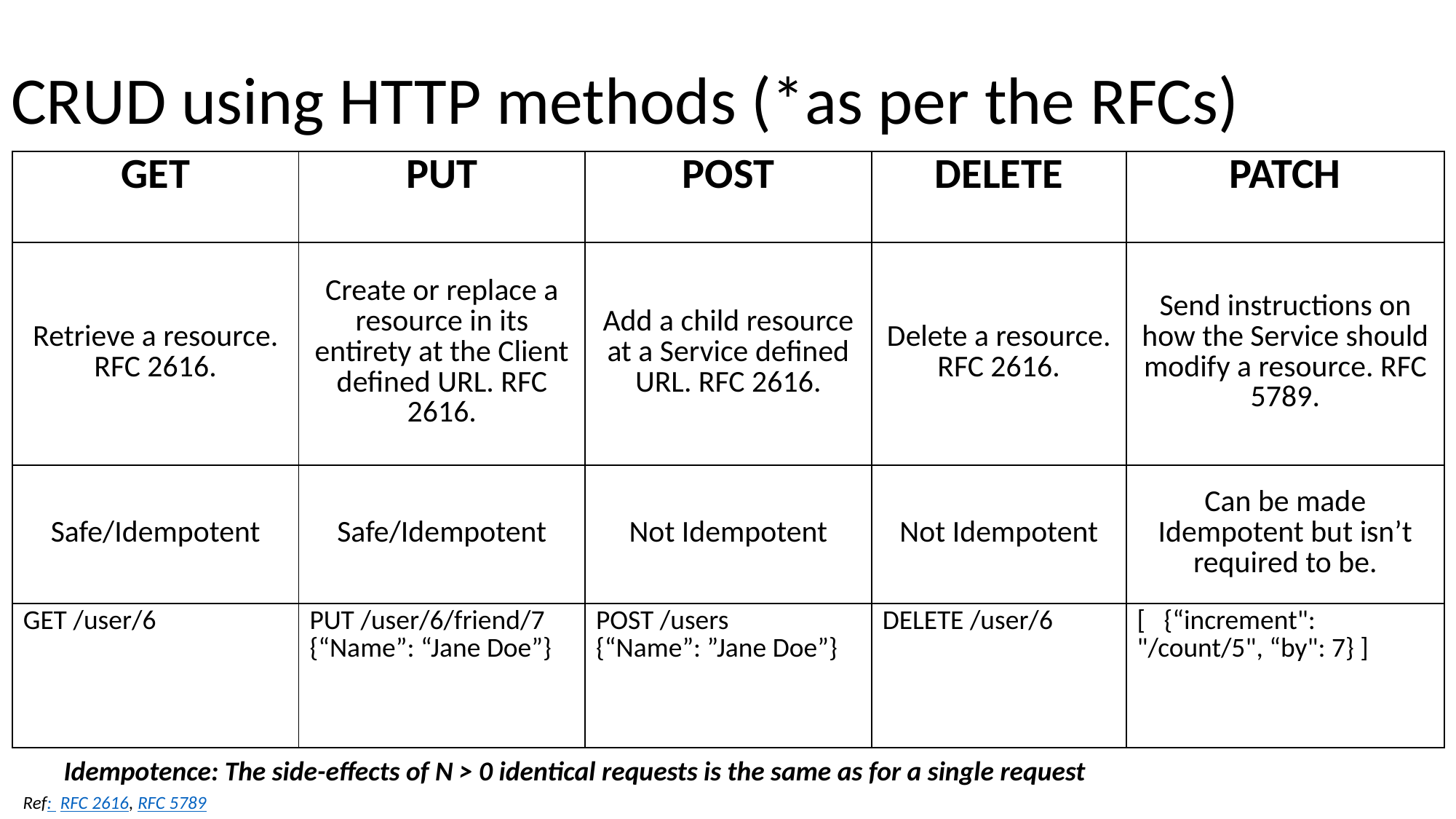

# CRUD using HTTP methods (*as per the RFCs)
| GET | PUT | POST | DELETE | PATCH |
| --- | --- | --- | --- | --- |
| Retrieve a resource. RFC 2616. | Create or replace a resource in its entirety at the Client defined URL. RFC 2616. | Add a child resource at a Service defined URL. RFC 2616. | Delete a resource. RFC 2616. | Send instructions on how the Service should modify a resource. RFC 5789. |
| Safe/Idempotent | Safe/Idempotent | Not Idempotent | Not Idempotent | Can be made Idempotent but isn’t required to be. |
| GET /user/6 | PUT /user/6/friend/7 {“Name”: “Jane Doe”} | POST /users {“Name”: ”Jane Doe”} | DELETE /user/6 | [   {“increment": "/count/5", “by": 7} ] |
Idempotence: The side-effects of N > 0 identical requests is the same as for a single request
Ref:  RFC 2616, RFC 5789